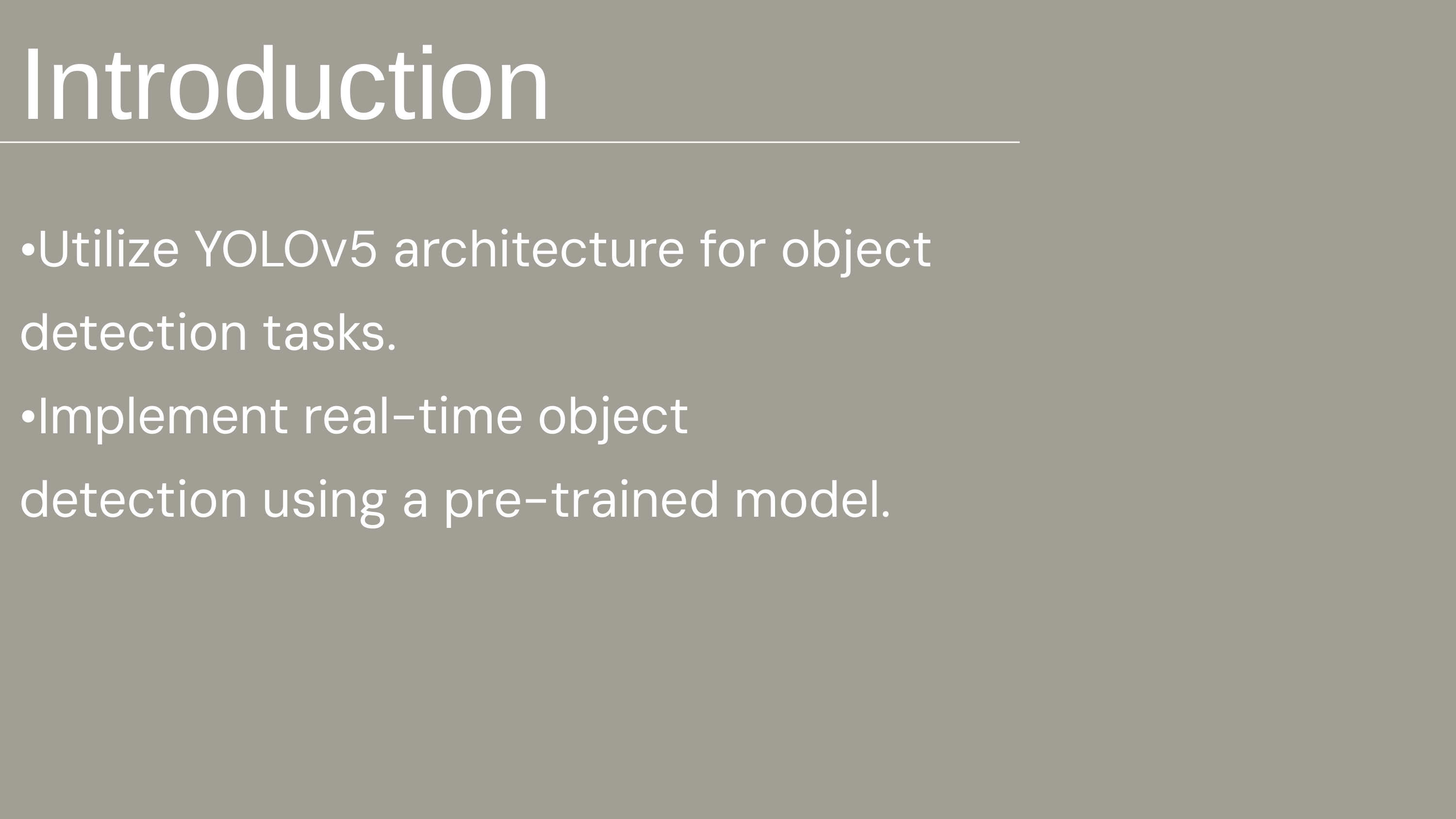

Introduction

•Utilize YOLOv5 architecture for object detection tasks.
•Implement real-time object
detection using a pre-trained model.